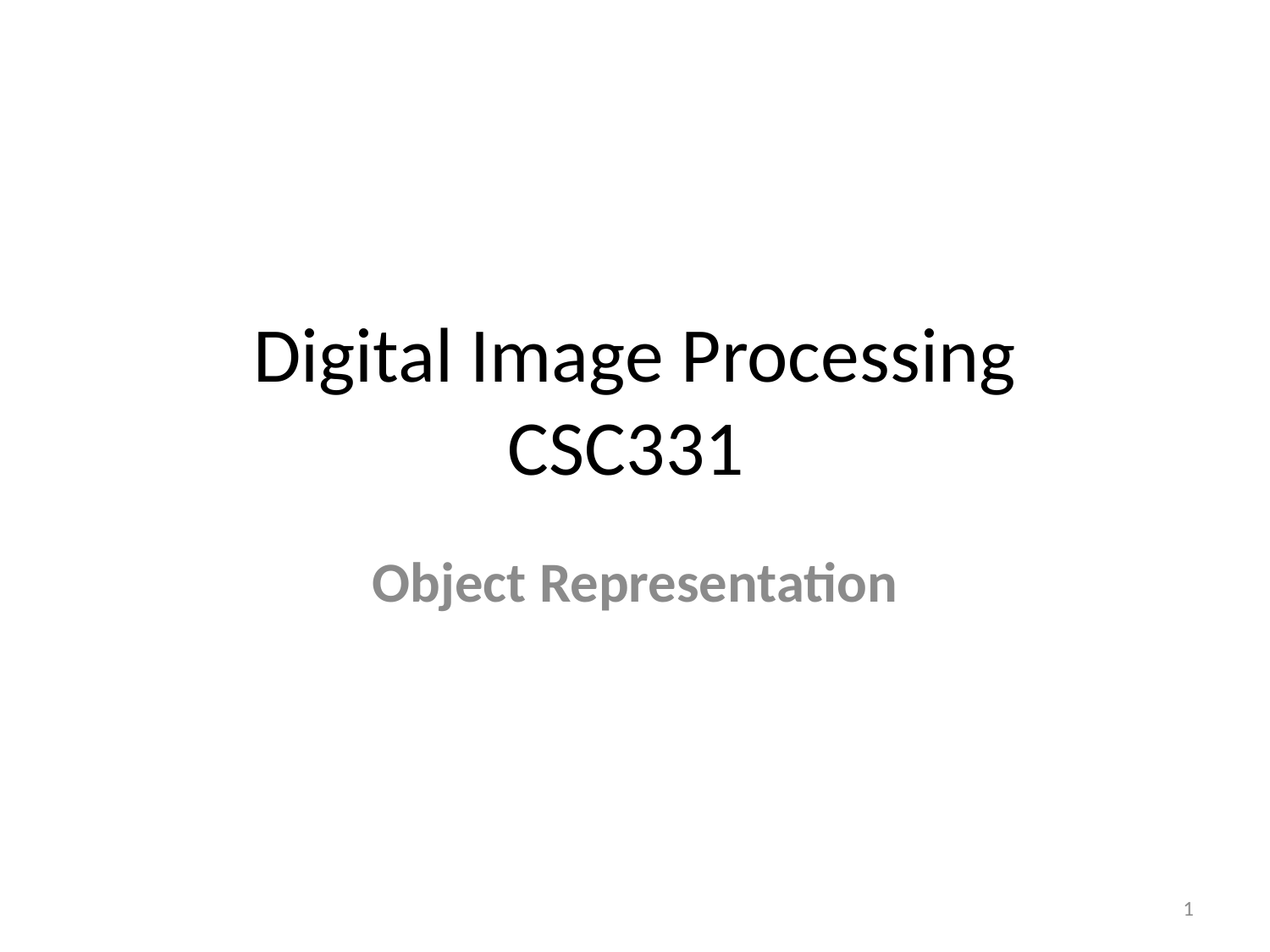

# Digital Image Processing CSC331
Object Representation
1